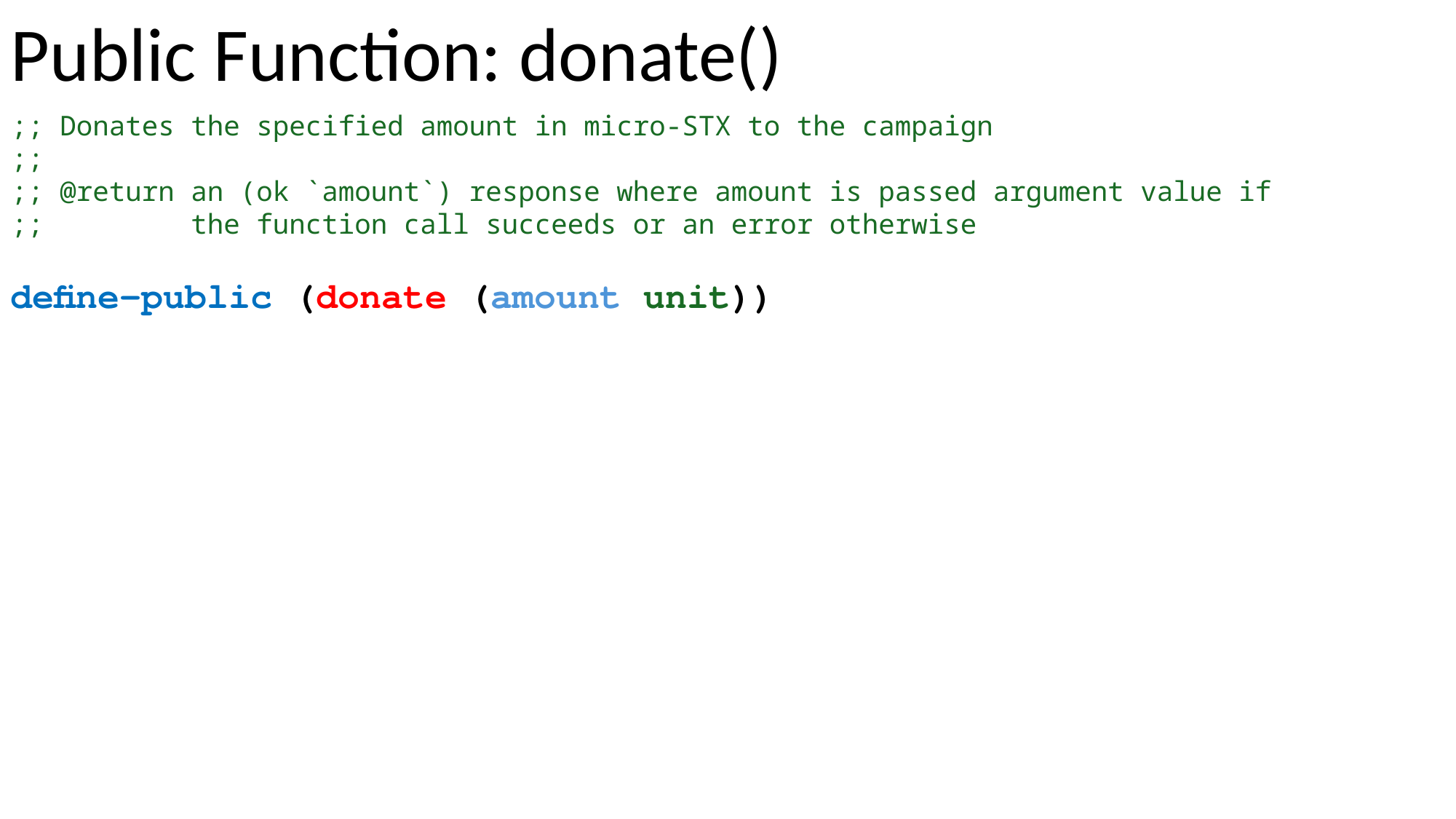

Public Function: donate()
;; Donates the specified amount in micro-STX to the campaign
;;
;; @return an (ok `amount`) response where amount is passed argument value if
;;         the function call succeeds or an error otherwise

define-public (donate (amount unit))